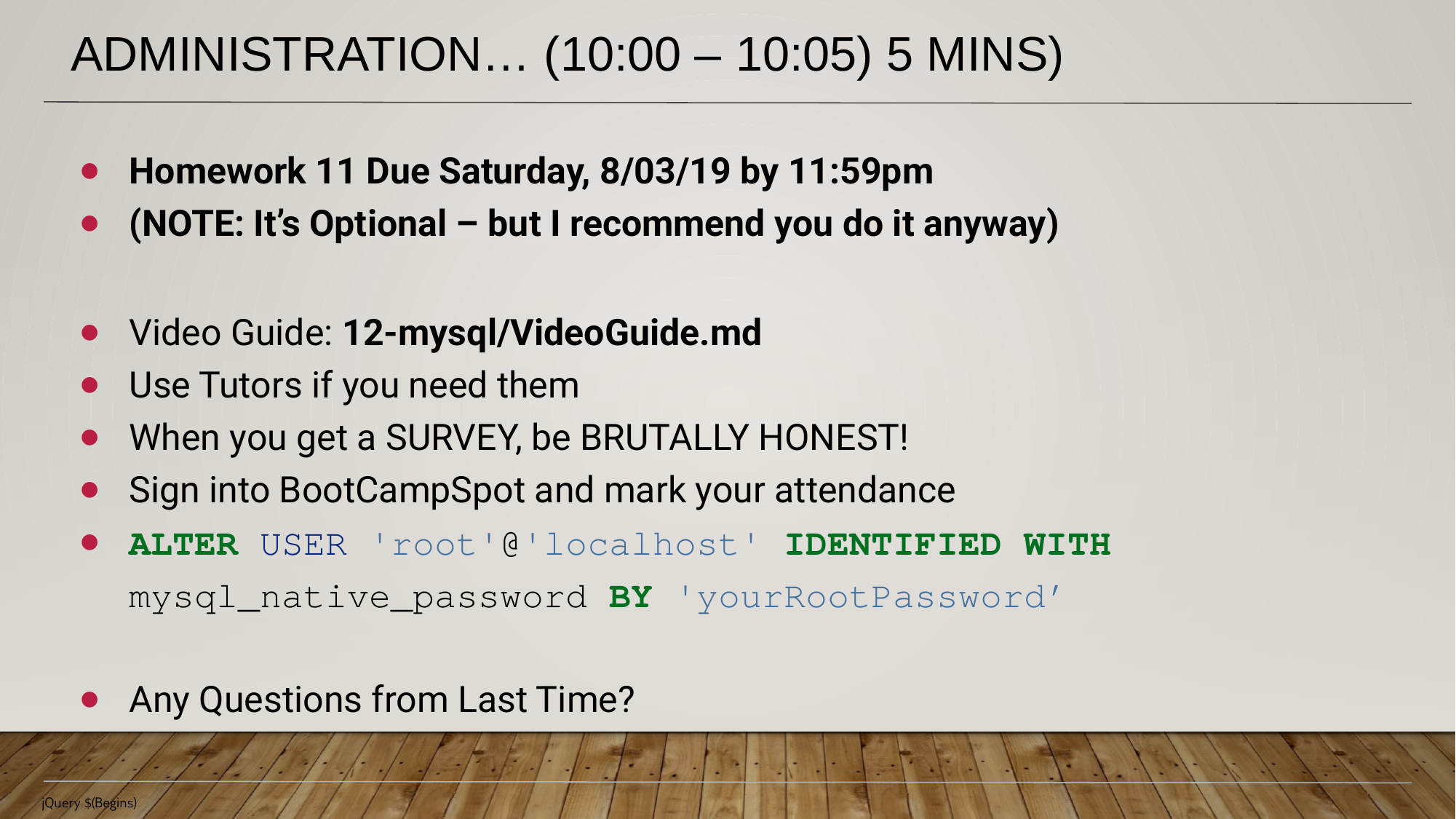

# Administration… (10:00 – 10:05) 5 mins)

Homework 11 Due Saturday, 8/03/19 by 11:59pm
(NOTE: It’s Optional – but I recommend you do it anyway)

Video Guide: 12-mysql/VideoGuide.md
Use Tutors if you need them
When you get a SURVEY, be BRUTALLY HONEST!
Sign into BootCampSpot and mark your attendance
ALTER USER 'root'@'localhost' IDENTIFIED WITH mysql_native_password BY 'yourRootPassword’

Any Questions from Last Time?
jQuery $(Begins)